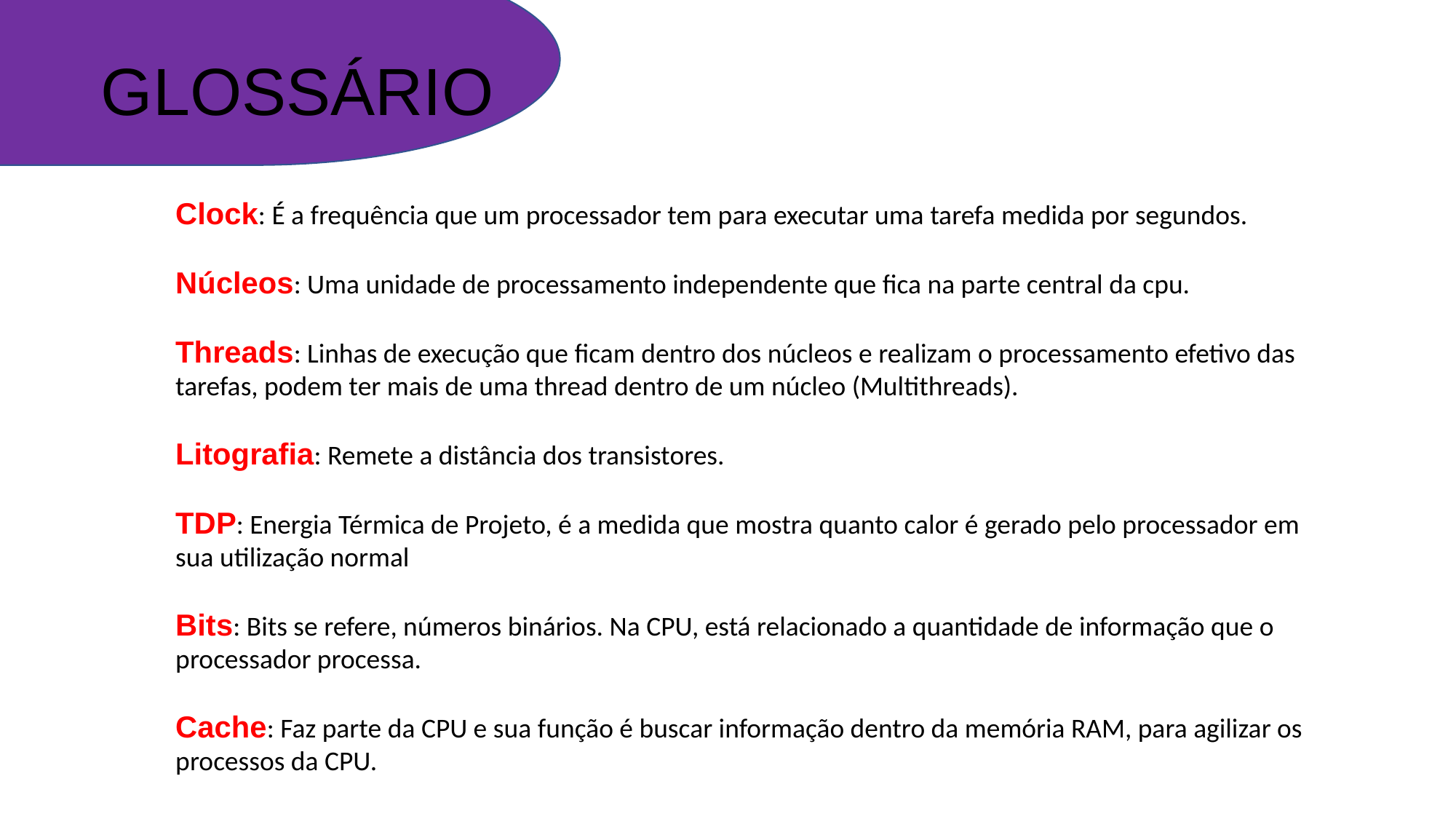

GLOSSÁRIO
Clock: É a frequência que um processador tem para executar uma tarefa medida por segundos.

Núcleos: Uma unidade de processamento independente que fica na parte central da cpu.

Threads: Linhas de execução que ficam dentro dos núcleos e realizam o processamento efetivo das tarefas, podem ter mais de uma thread dentro de um núcleo (Multithreads).

Litografia: Remete a distância dos transistores.

TDP: Energia Térmica de Projeto, é a medida que mostra quanto calor é gerado pelo processador em sua utilização normal

Bits: Bits se refere, números binários. Na CPU, está relacionado a quantidade de informação que o processador processa.

Cache: Faz parte da CPU e sua função é buscar informação dentro da memória RAM, para agilizar os processos da CPU.